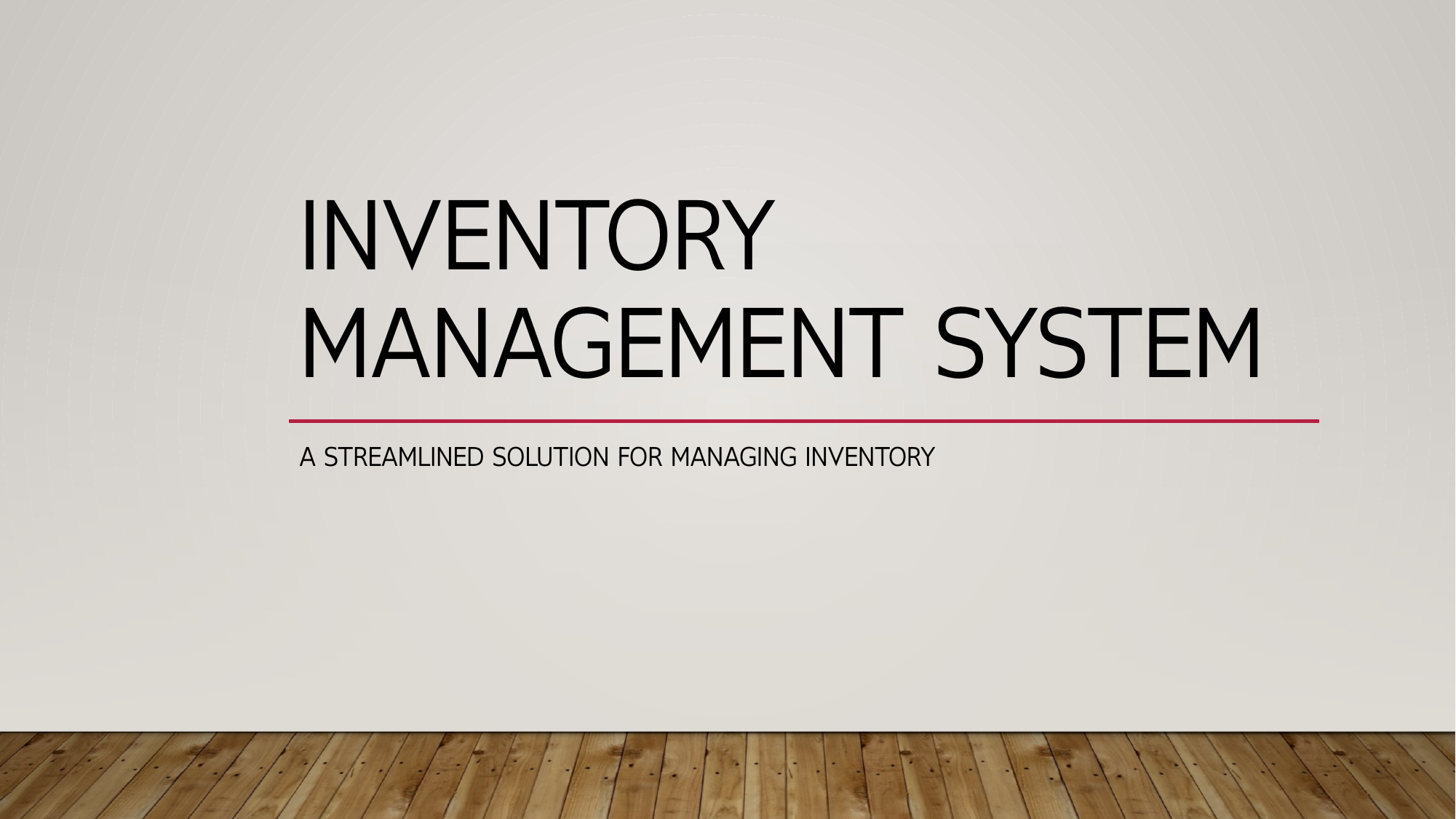

# Inventory Management System
A Streamlined Solution for Managing Inventory